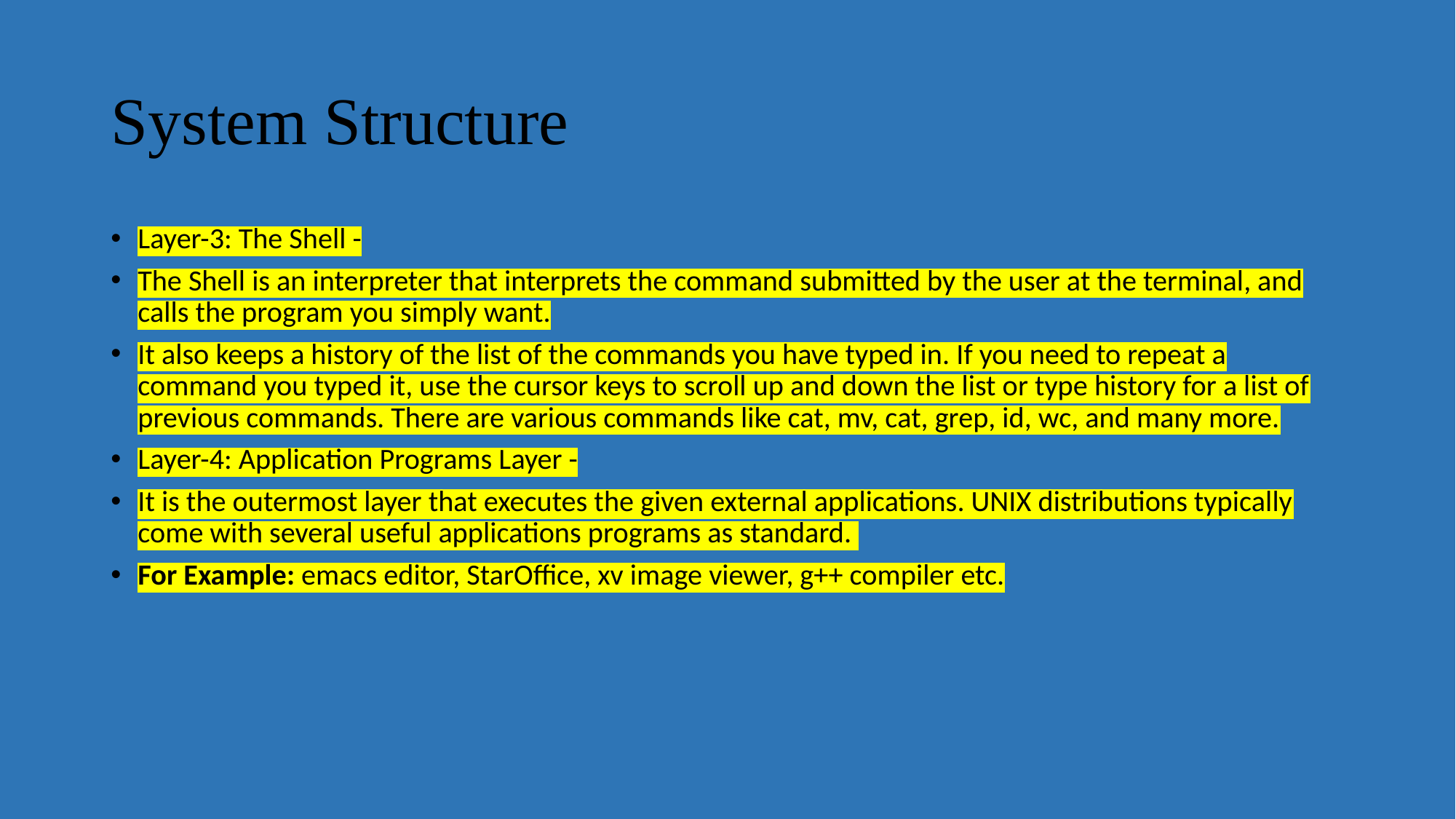

# System Structure
Layer-3: The Shell -
The Shell is an interpreter that interprets the command submitted by the user at the terminal, and calls the program you simply want.
It also keeps a history of the list of the commands you have typed in. If you need to repeat a command you typed it, use the cursor keys to scroll up and down the list or type history for a list of previous commands. There are various commands like cat, mv, cat, grep, id, wc, and many more.
Layer-4: Application Programs Layer -
It is the outermost layer that executes the given external applications. UNIX distributions typically come with several useful applications programs as standard.
For Example: emacs editor, StarOffice, xv image viewer, g++ compiler etc.